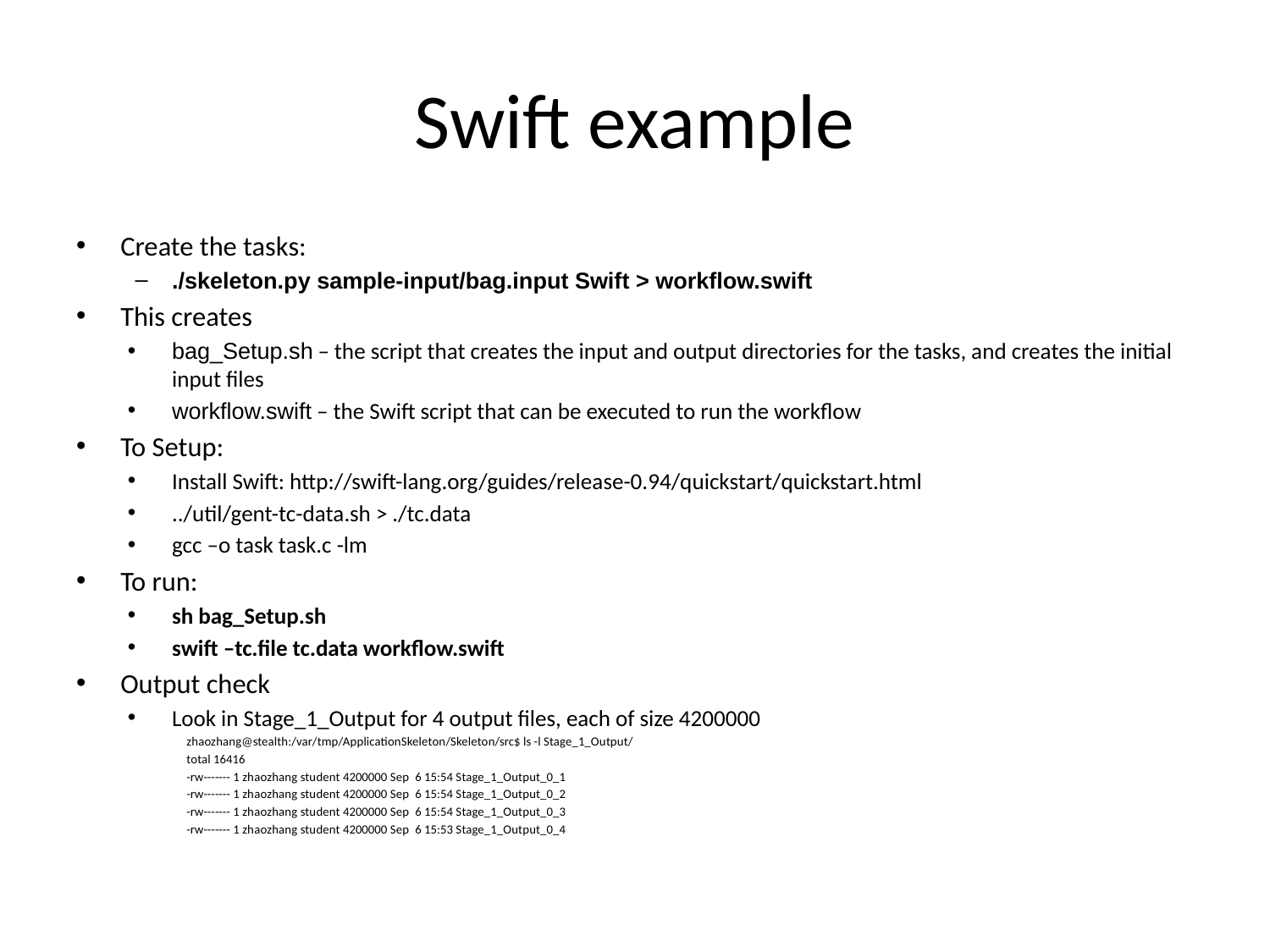

# Swift example
Create the tasks:
./skeleton.py sample-input/bag.input Swift > workflow.swift
This creates
bag_Setup.sh – the script that creates the input and output directories for the tasks, and creates the initial input files
workflow.swift – the Swift script that can be executed to run the workflow
To Setup:
Install Swift: http://swift-lang.org/guides/release-0.94/quickstart/quickstart.html
../util/gent-tc-data.sh > ./tc.data
gcc –o task task.c -lm
To run:
sh bag_Setup.sh
swift –tc.file tc.data workflow.swift
Output check
Look in Stage_1_Output for 4 output files, each of size 4200000
zhaozhang@stealth:/var/tmp/ApplicationSkeleton/Skeleton/src$ ls -l Stage_1_Output/
total 16416
-rw------- 1 zhaozhang student 4200000 Sep  6 15:54 Stage_1_Output_0_1
-rw------- 1 zhaozhang student 4200000 Sep  6 15:54 Stage_1_Output_0_2
-rw------- 1 zhaozhang student 4200000 Sep  6 15:54 Stage_1_Output_0_3
-rw------- 1 zhaozhang student 4200000 Sep  6 15:53 Stage_1_Output_0_4